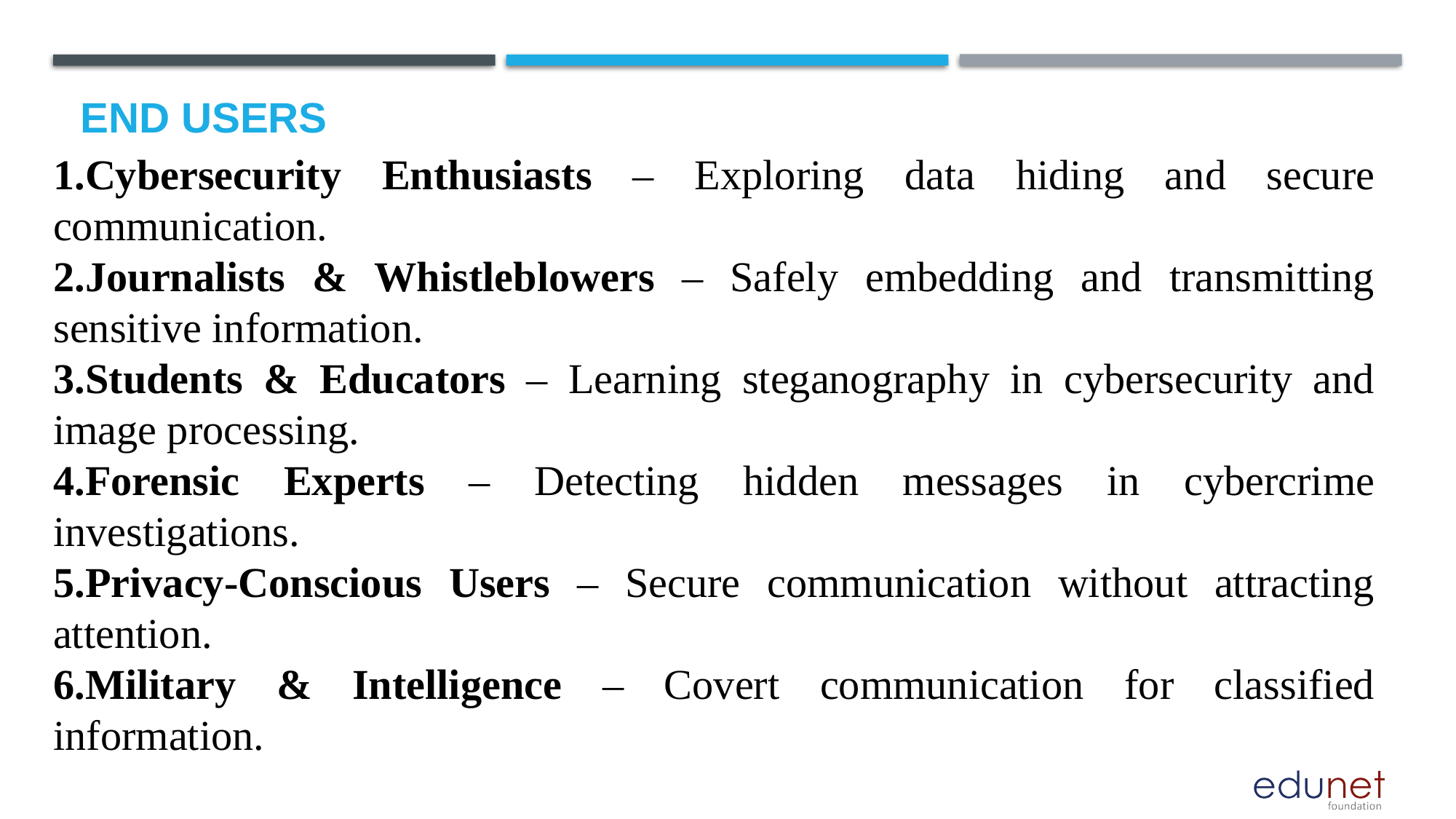

Cybersecurity Enthusiasts – Exploring data hiding and secure communication.
Journalists & Whistleblowers – Safely embedding and transmitting sensitive information.
Students & Educators – Learning steganography in cybersecurity and image processing.
Forensic Experts – Detecting hidden messages in cybercrime investigations.
Privacy-Conscious Users – Secure communication without attracting attention.
Military & Intelligence – Covert communication for classified information.

# End users